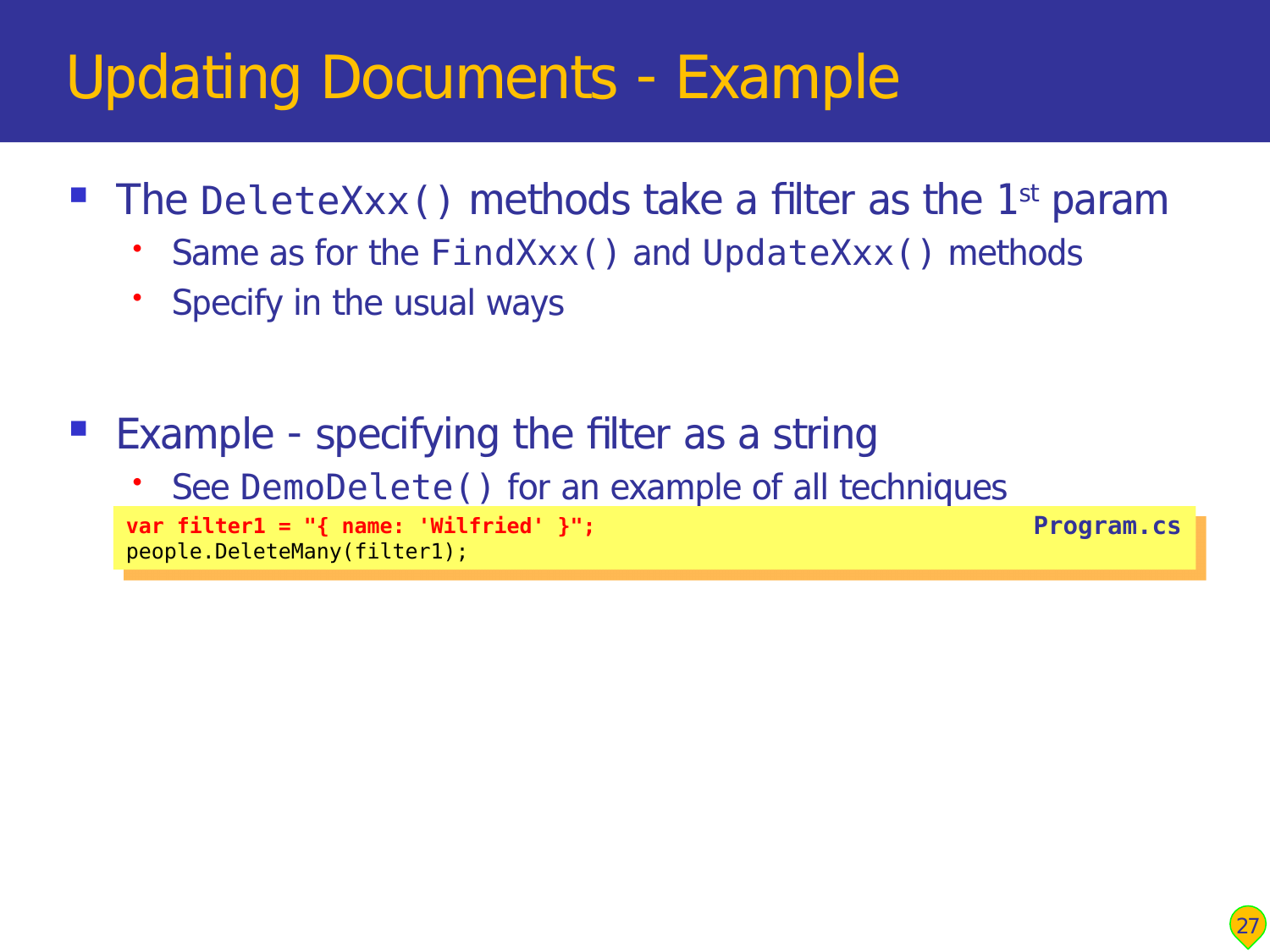

# Updating Documents - Example
The DeleteXxx() methods take a filter as the 1st param
Same as for the FindXxx() and UpdateXxx() methods
Specify in the usual ways

Example - specifying the filter as a string
See DemoDelete() for an example of all techniques

Program.cs
var filter1 = "{ name: 'Wilfried' }";
people.DeleteMany(filter1);
27